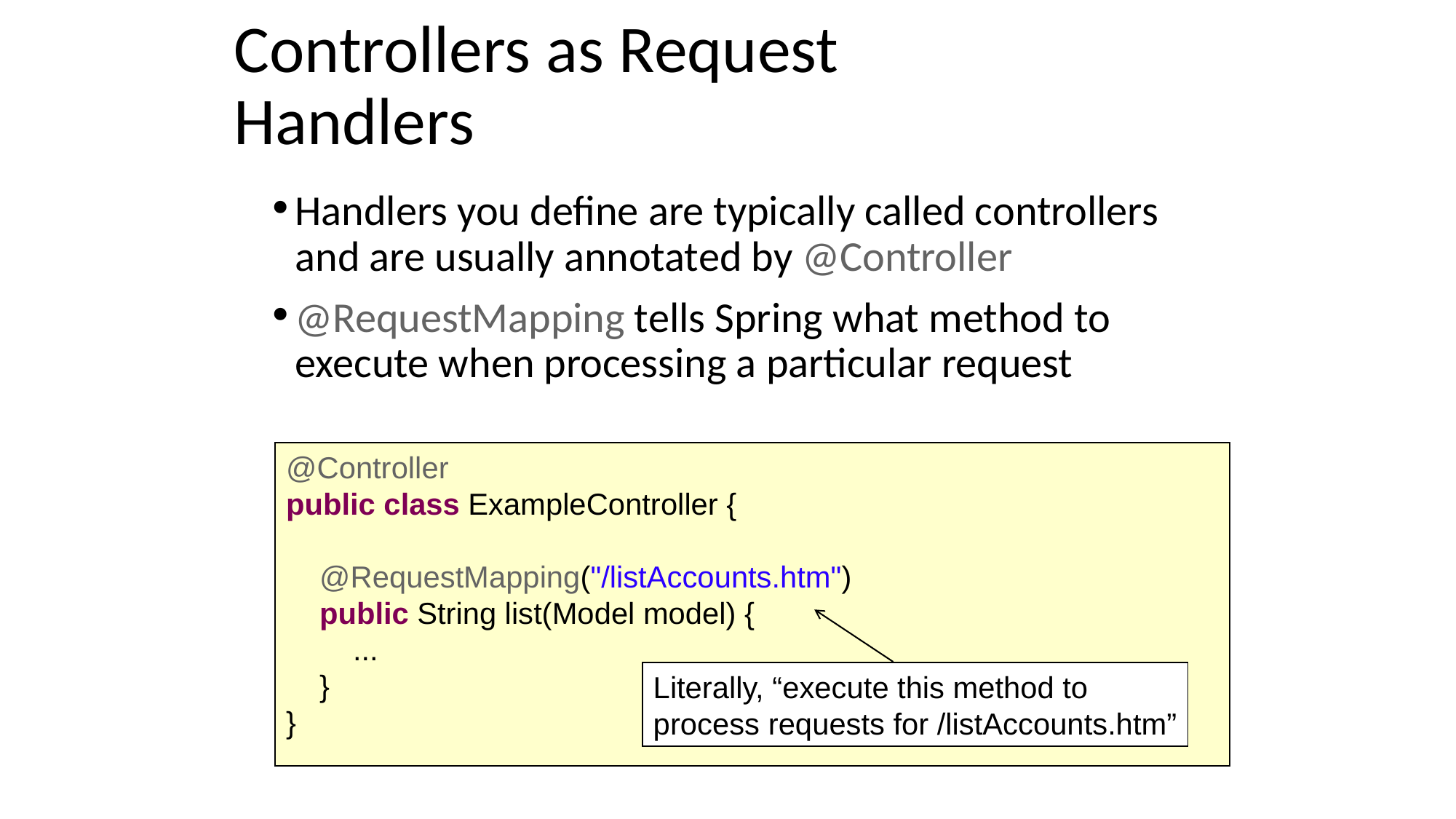

Controllers as Request Handlers
Handlers you define are typically called controllers and are usually annotated by @Controller
@RequestMapping tells Spring what method to execute when processing a particular request
@Controller
public class ExampleController {

    @RequestMapping("/listAccounts.htm")
    public String list(Model model) {
        ...
    }
}

Literally, “execute this method to
process requests for /listAccounts.htm”